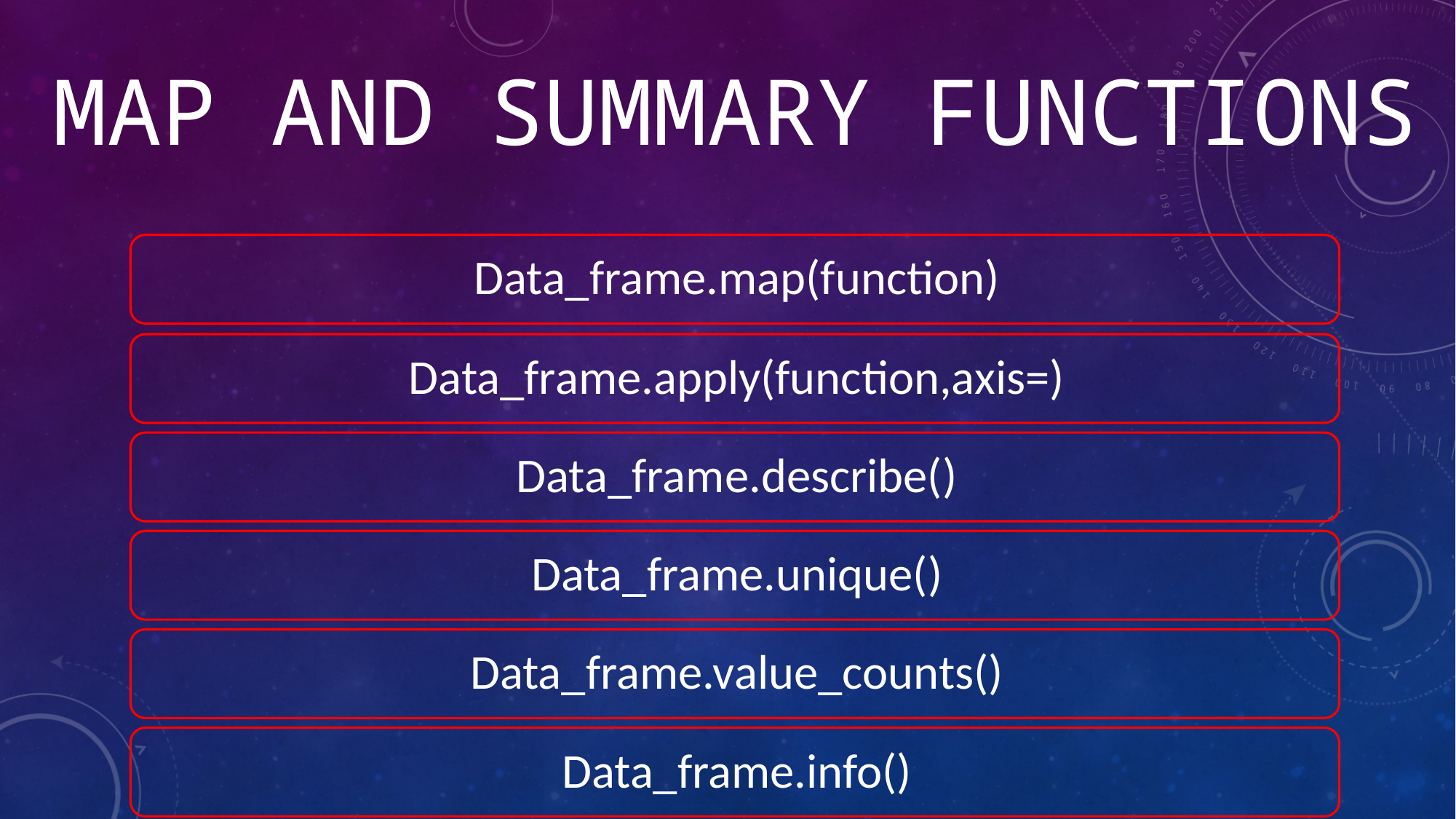

# MAP AND SUMMARY FUNCTIONS
Data_frame.map(function)
Data_frame.apply(function,axis=)
Data_frame.describe()
Data_frame.unique()
Data_frame.value_counts()
Data_frame.info()